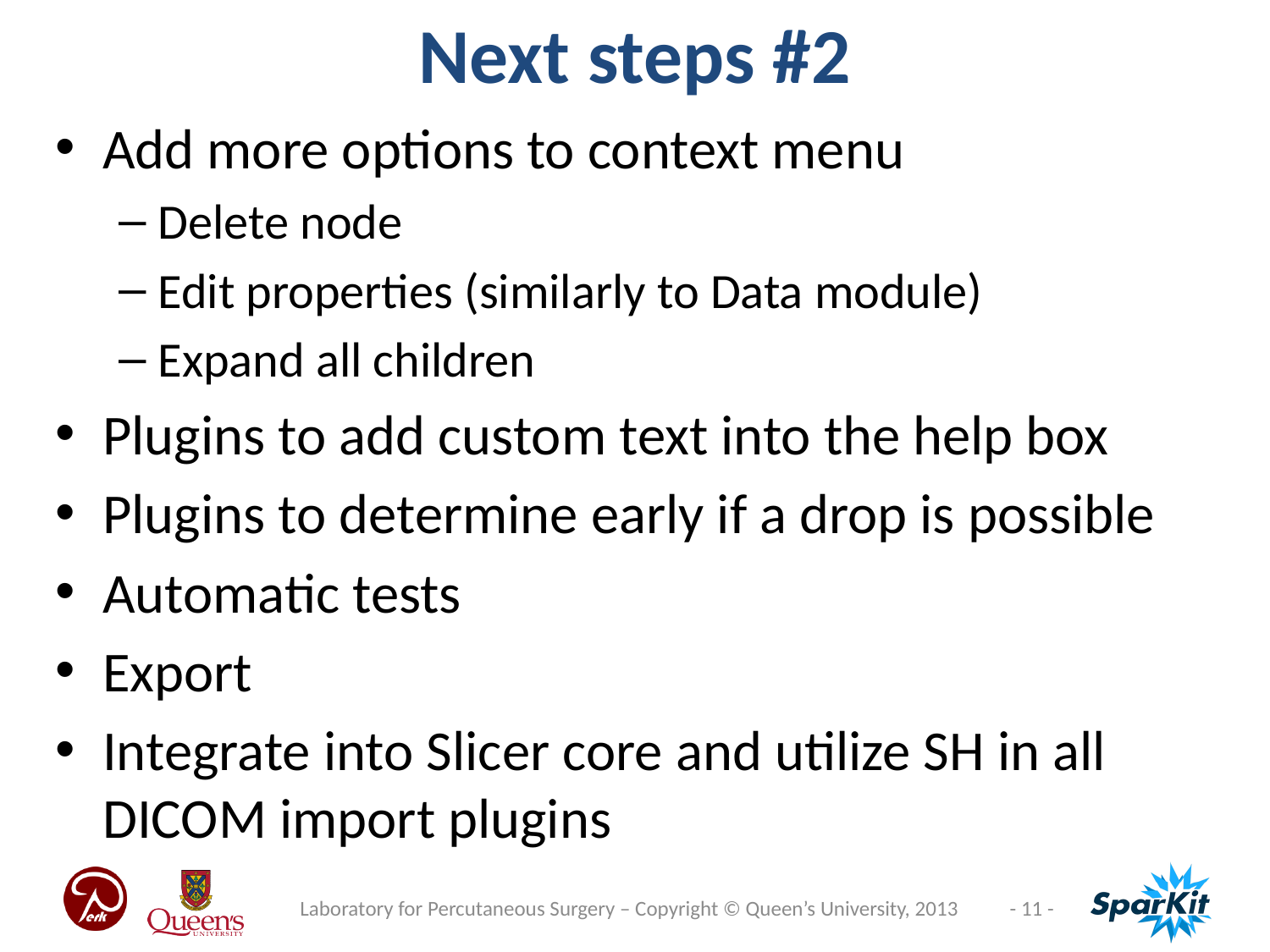

Next steps #2
Add more options to context menu
Delete node
Edit properties (similarly to Data module)
Expand all children
Plugins to add custom text into the help box
Plugins to determine early if a drop is possible
Automatic tests
Export
Integrate into Slicer core and utilize SH in all DICOM import plugins

Laboratory for Percutaneous Surgery – Copyright © Queen’s University, 2013
- 11 -